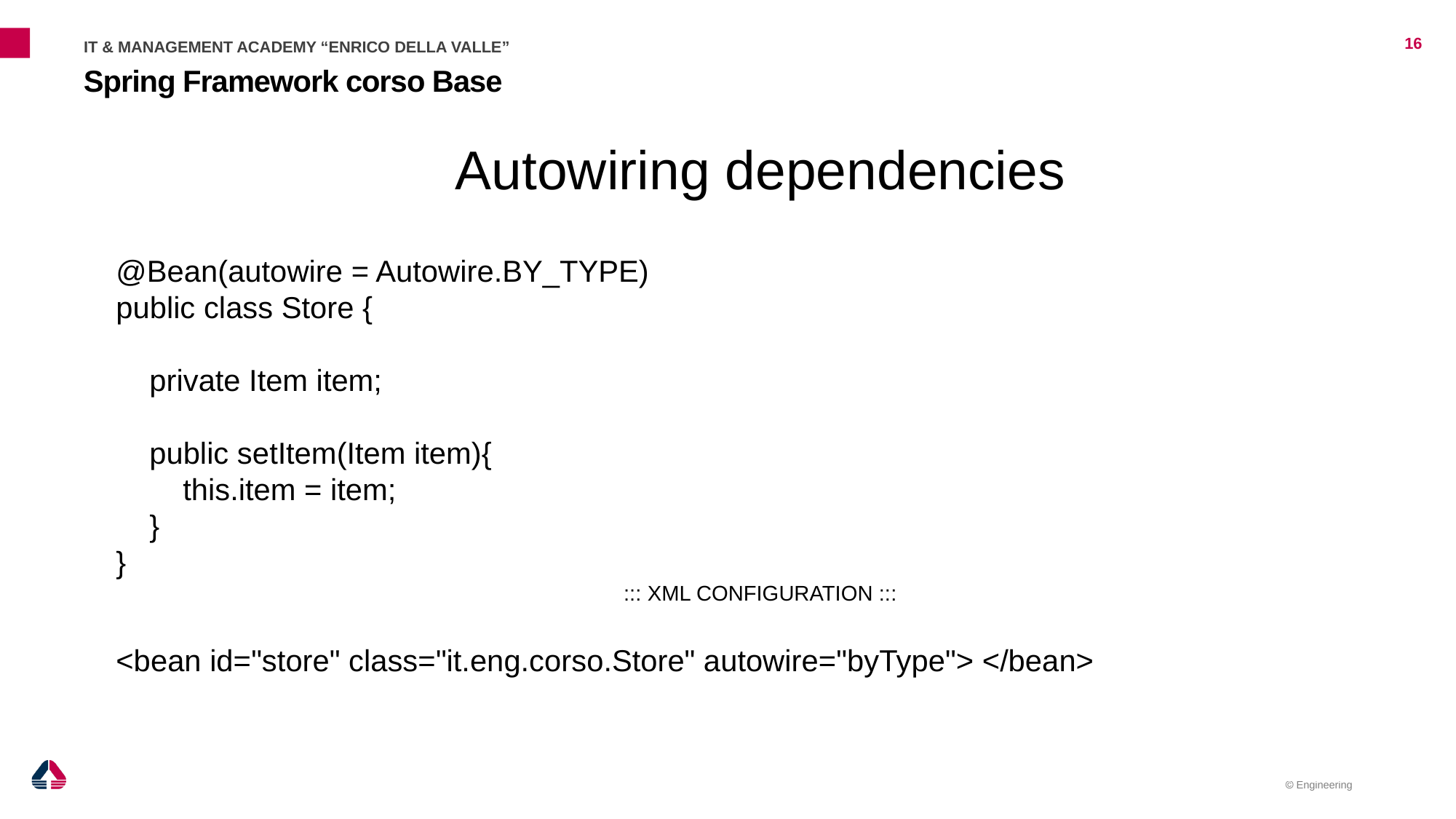

IT & MANAGEMENT ACADEMY “ENRICO DELLA VALLE”
16
# Spring Framework corso Base

Autowiring dependencies

@Bean(autowire = Autowire.BY_TYPE)
public class Store {

    private Item item;

    public setItem(Item item){
        this.item = item;
    }
}
::: XML CONFIGURATION :::

<bean id="store" class="it.eng.corso.Store" autowire="byType"> </bean>